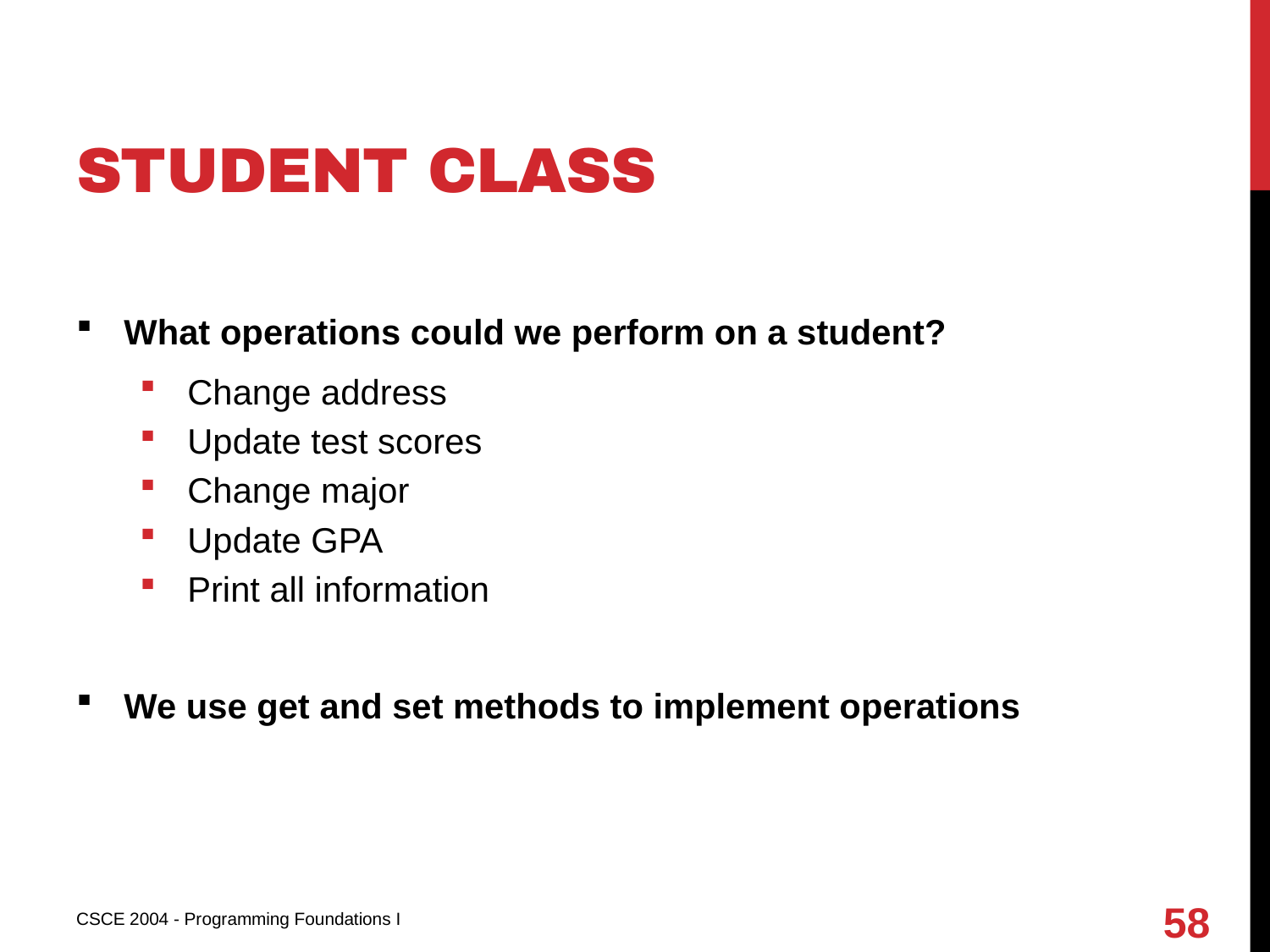

# Student class

What operations could we perform on a student?
Change address
Update test scores
Change major
Update GPA
Print all information

We use get and set methods to implement operations
58
CSCE 2004 - Programming Foundations I